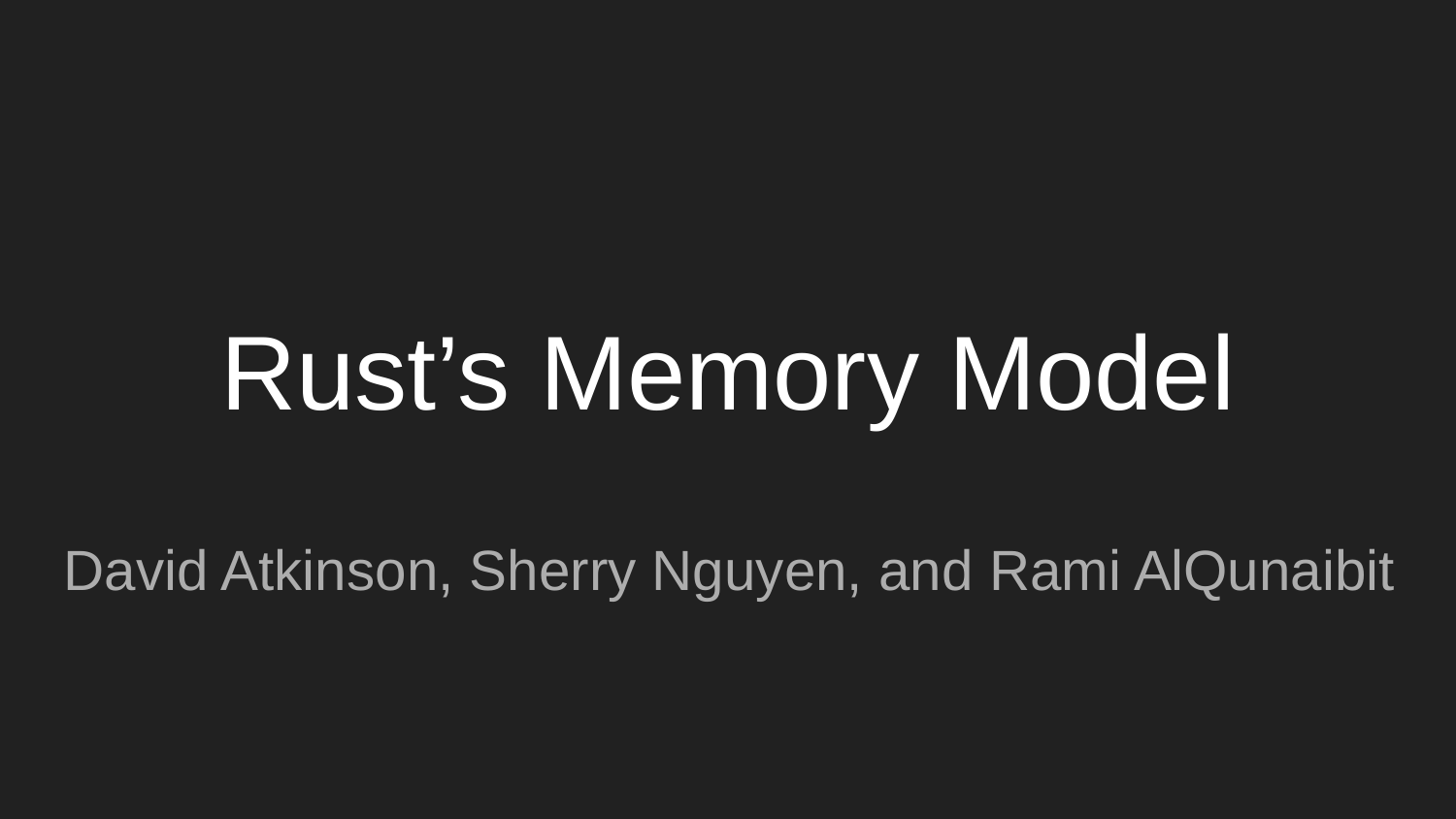

# Rust’s Memory Model
David Atkinson, Sherry Nguyen, and Rami AlQunaibit